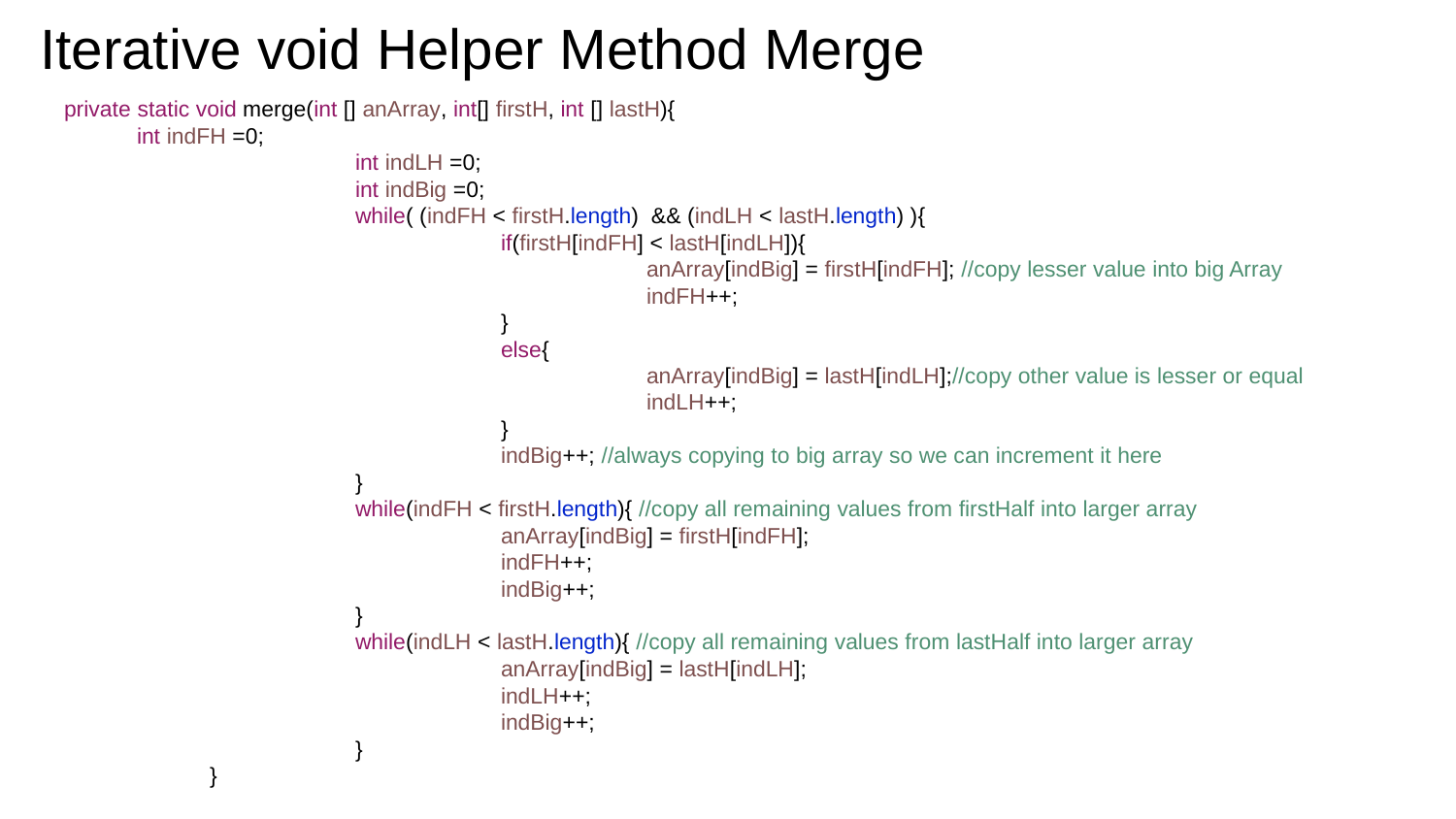

# Iterative void Helper Method Merge
private static void merge(int [] anArray, int[] firstH, int [] lastH){
int indFH =0;
		int indLH =0;
		int indBig =0;
		while( (indFH < firstH.length)  && (indLH < lastH.length) ){
			if(firstH[indFH] < lastH[indLH]){
				anArray[indBig] = firstH[indFH]; //copy lesser value into big Array
				indFH++;
			}
			else{
				anArray[indBig] = lastH[indLH];//copy other value is lesser or equal
				indLH++;
			}
			indBig++; //always copying to big array so we can increment it here
		}
		while(indFH < firstH.length){ //copy all remaining values from firstHalf into larger array
			anArray[indBig] = firstH[indFH];
			indFH++;
			indBig++;
		}
		while(indLH < lastH.length){ //copy all remaining values from lastHalf into larger array
			anArray[indBig] = lastH[indLH];
			indLH++;
			indBig++;
		}
	}